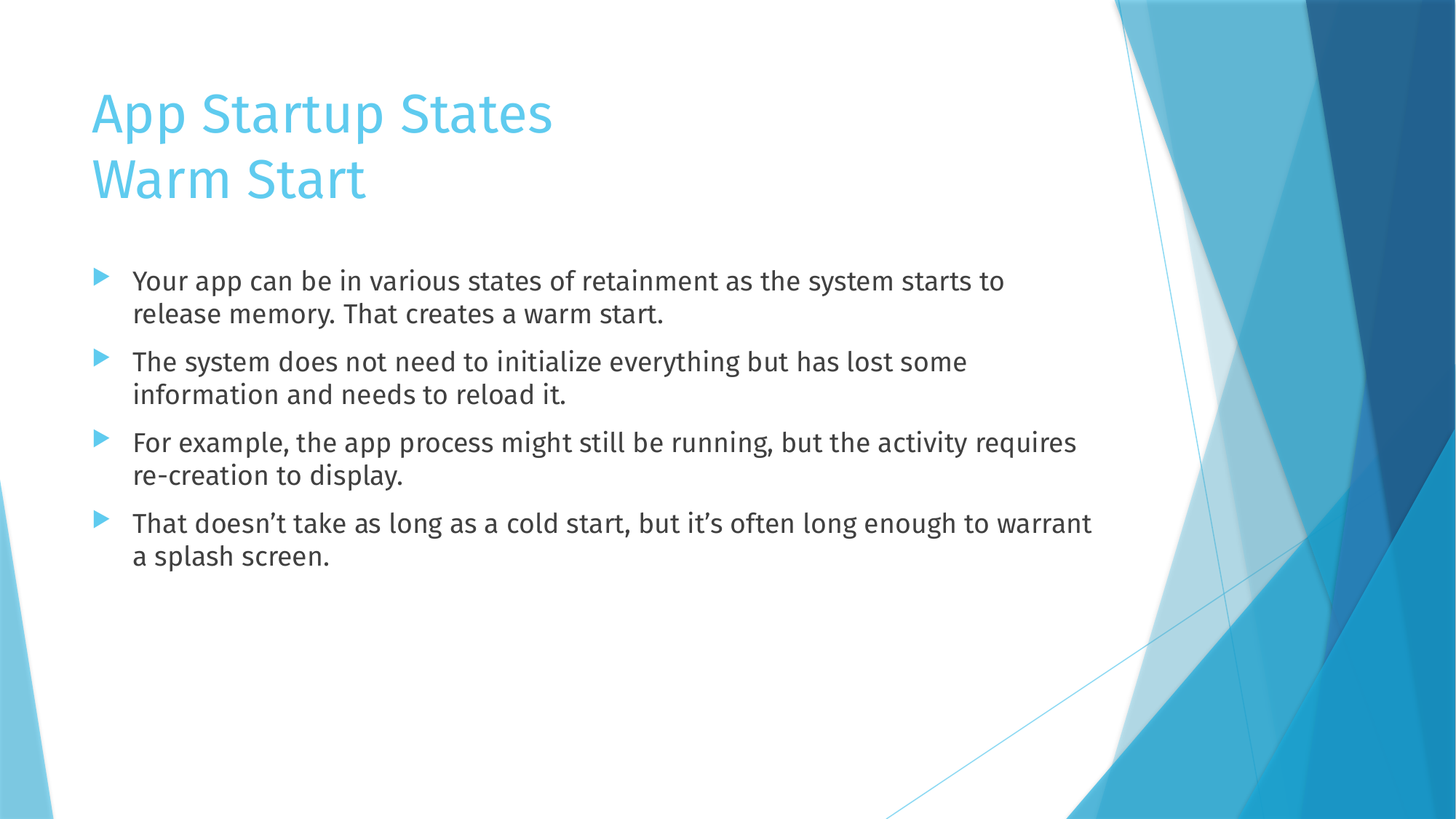

# App Startup States Warm Start
Your app can be in various states of retainment as the system starts to release memory. That creates a warm start.
The system does not need to initialize everything but has lost some information and needs to reload it.
For example, the app process might still be running, but the activity requires re-creation to display.
That doesn’t take as long as a cold start, but it’s often long enough to warrant a splash screen.